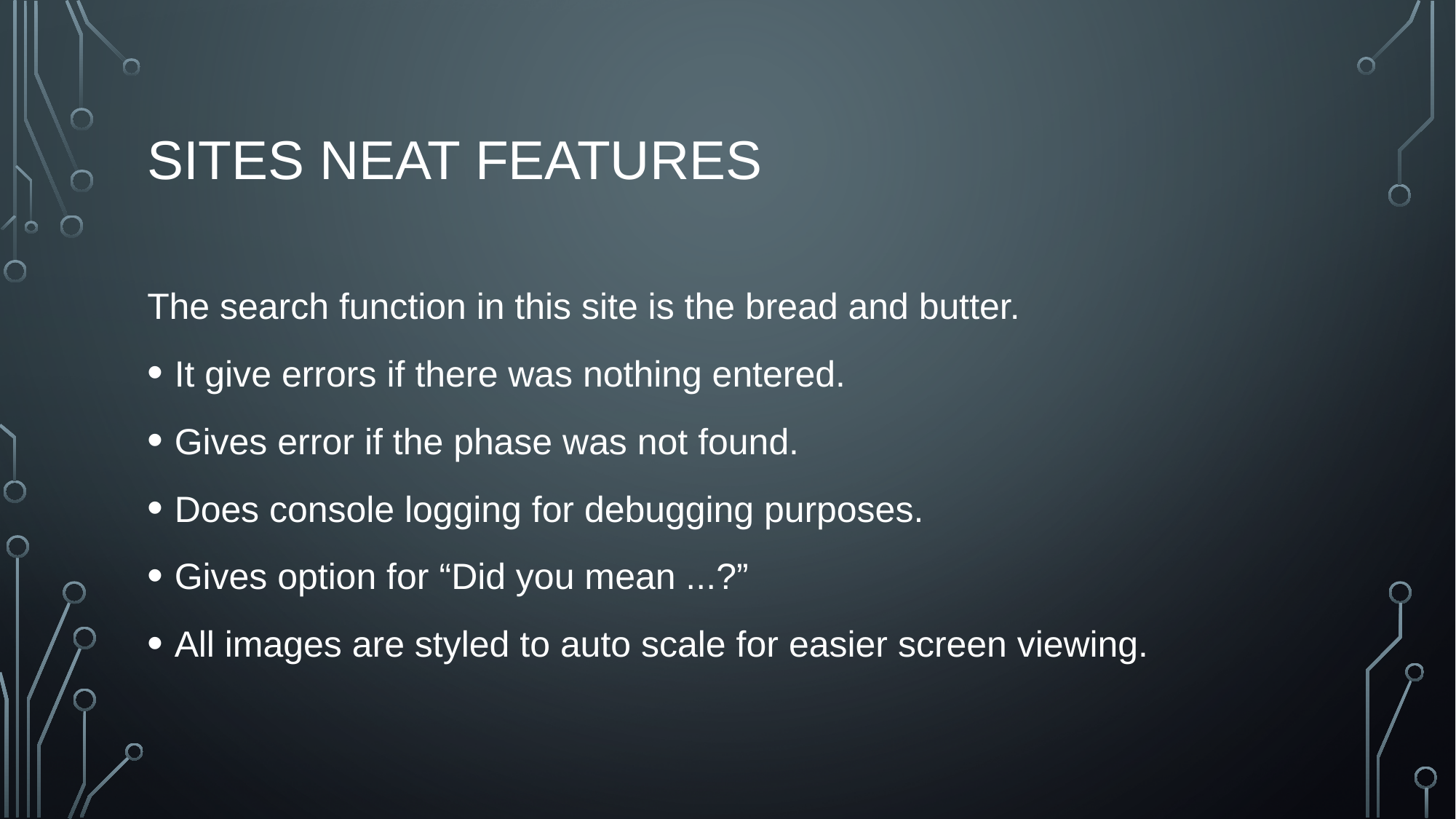

# Sites Neat features
The search function in this site is the bread and butter.
It give errors if there was nothing entered.
Gives error if the phase was not found.
Does console logging for debugging purposes.
Gives option for “Did you mean ...?”
All images are styled to auto scale for easier screen viewing.